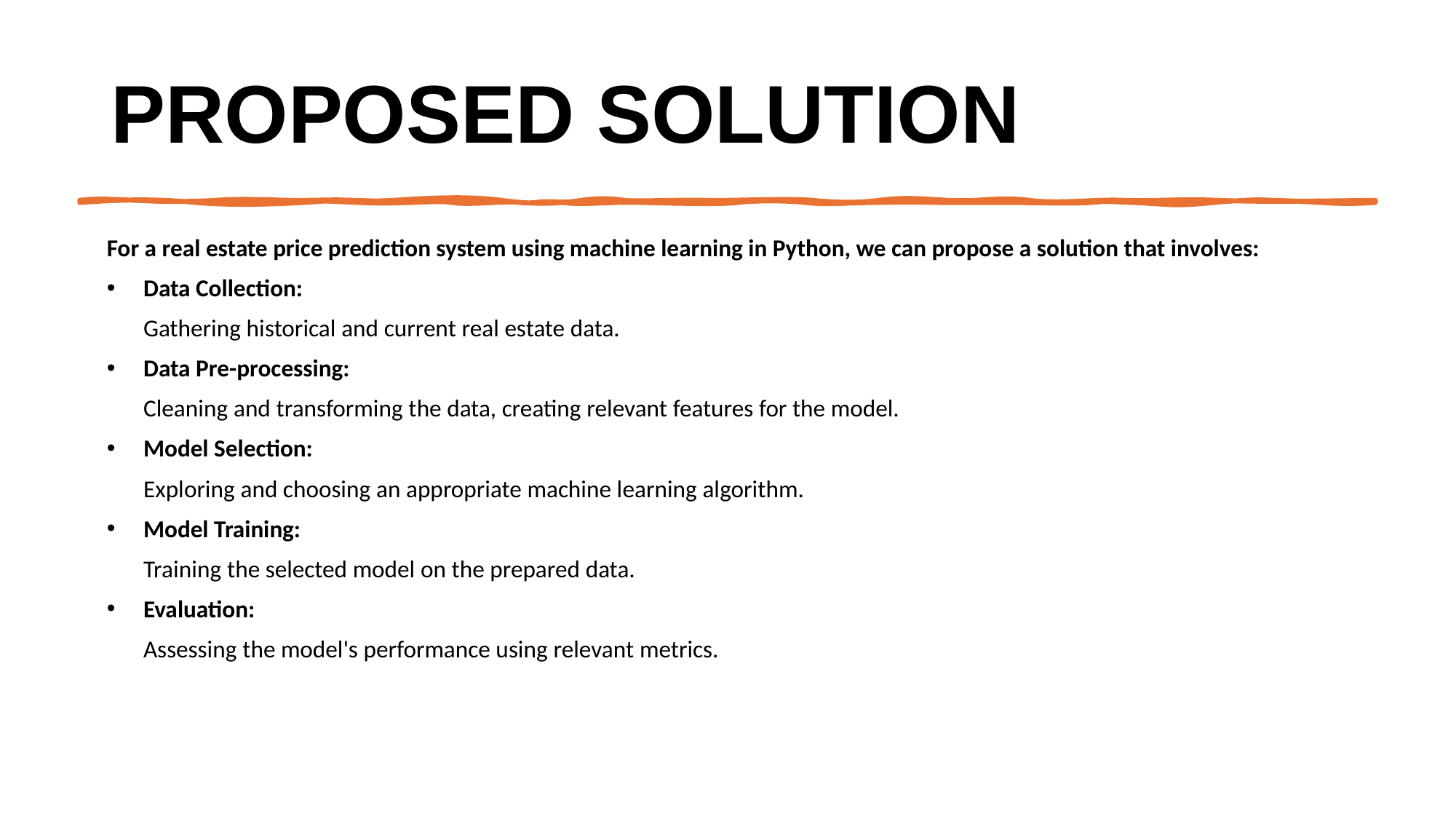

# Proposed Solution

For a real estate price prediction system using machine learning in Python, we can propose a solution that involves:
Data Collection:
	Gathering historical and current real estate data.
Data Pre-processing:
	Cleaning and transforming the data, creating relevant features for the model.
Model Selection:
	Exploring and choosing an appropriate machine learning algorithm.
Model Training:
	Training the selected model on the prepared data.
Evaluation:
	Assessing the model's performance using relevant metrics.